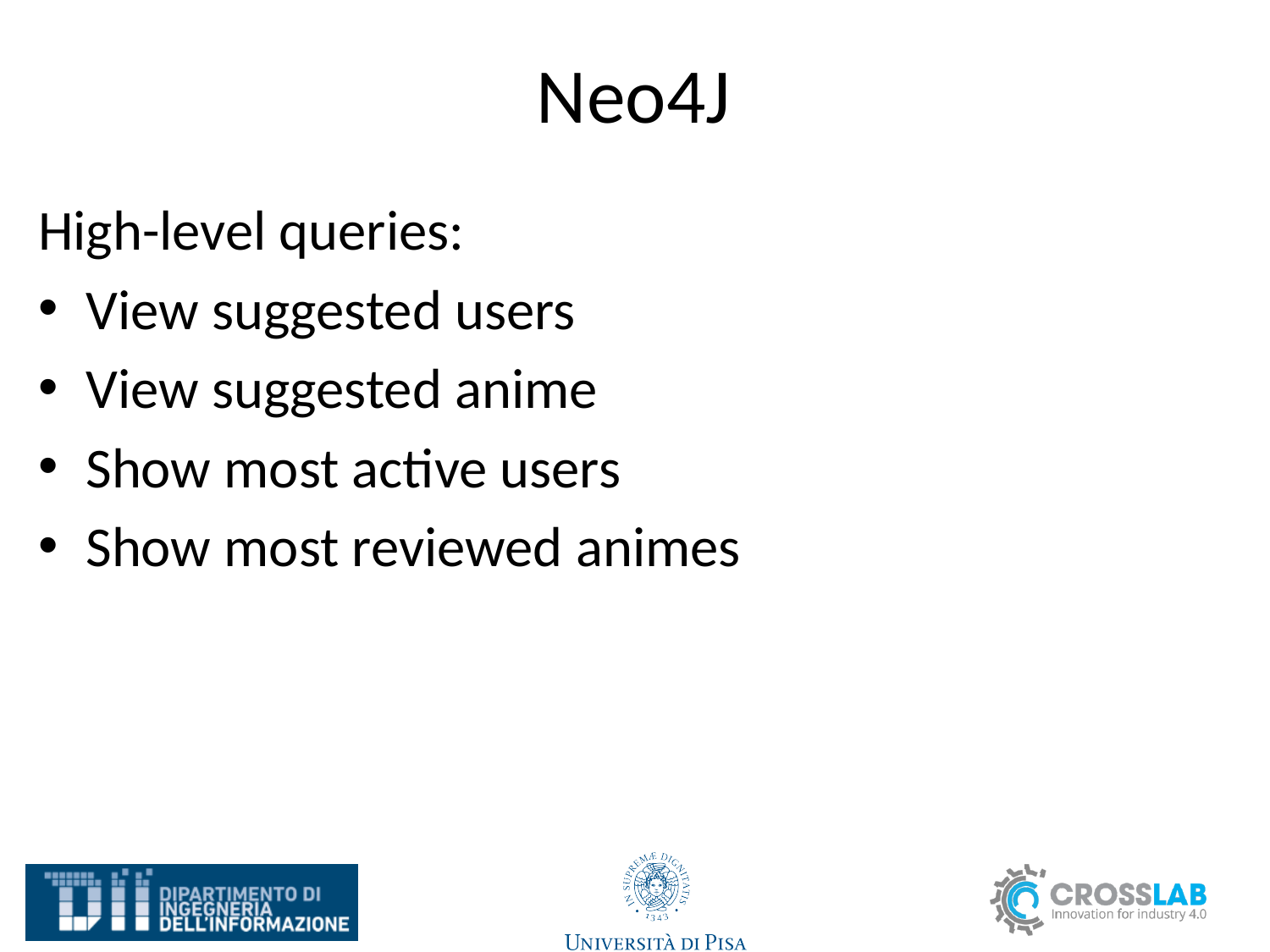

# Neo4J
High-level queries:
View suggested users
View suggested anime
Show most active users
Show most reviewed animes